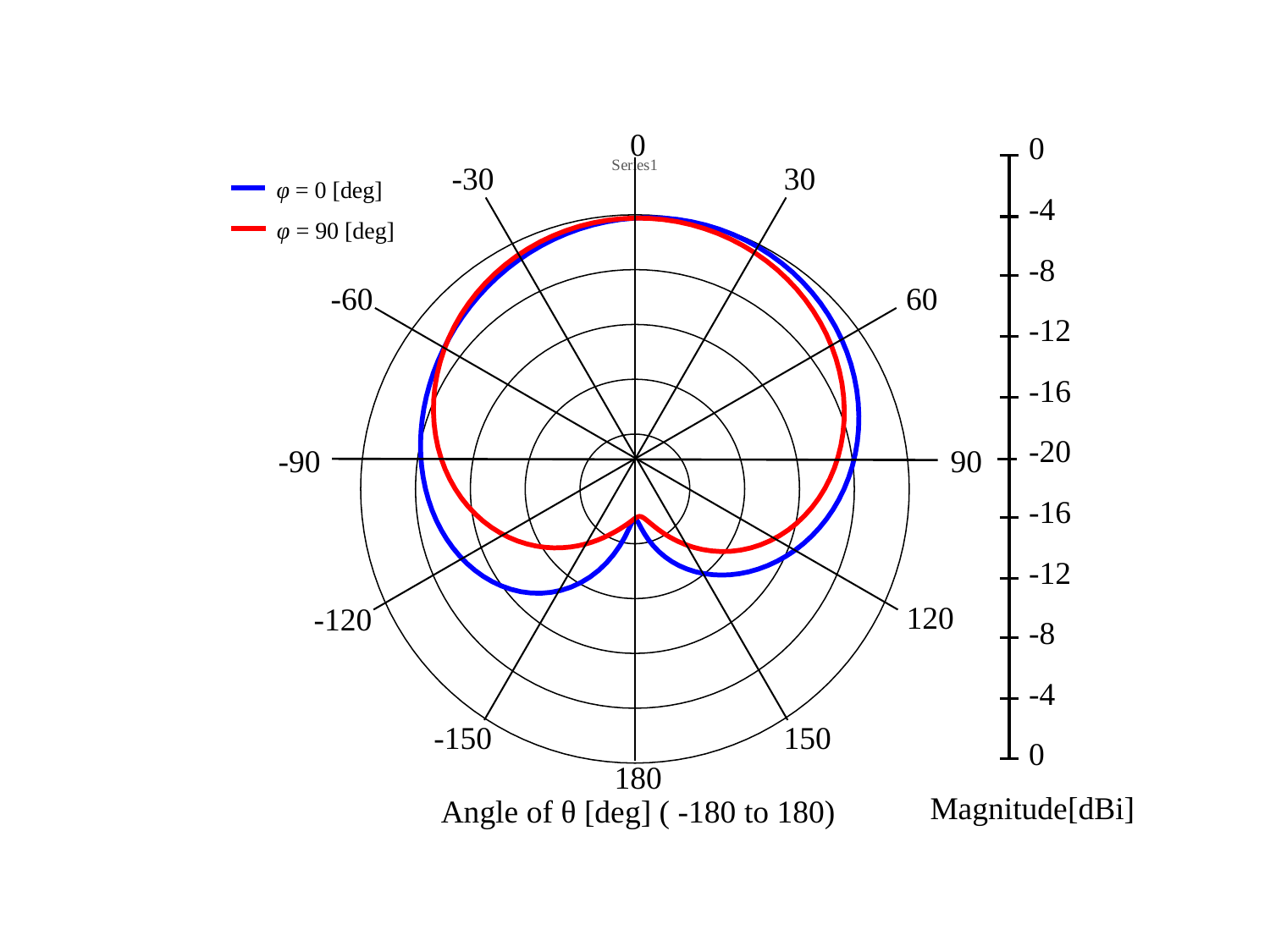

0
| 0 |
| --- |
| -4 |
| -8 |
| -12 |
| -16 |
| -20 |
| -16 |
| -12 |
| -8 |
| -4 |
| 0 |

### Chart

| Category |  |  |
|---|---|---|
|  | -0.24120706548203 | -0.24120706548203 |
-30
30
φ = 0 [deg]
φ = 90 [deg]
-60
60
-90
90
120
-120
-150
150
180
Magnitude[dBi]
Angle of θ [deg] ( -180 to 180)